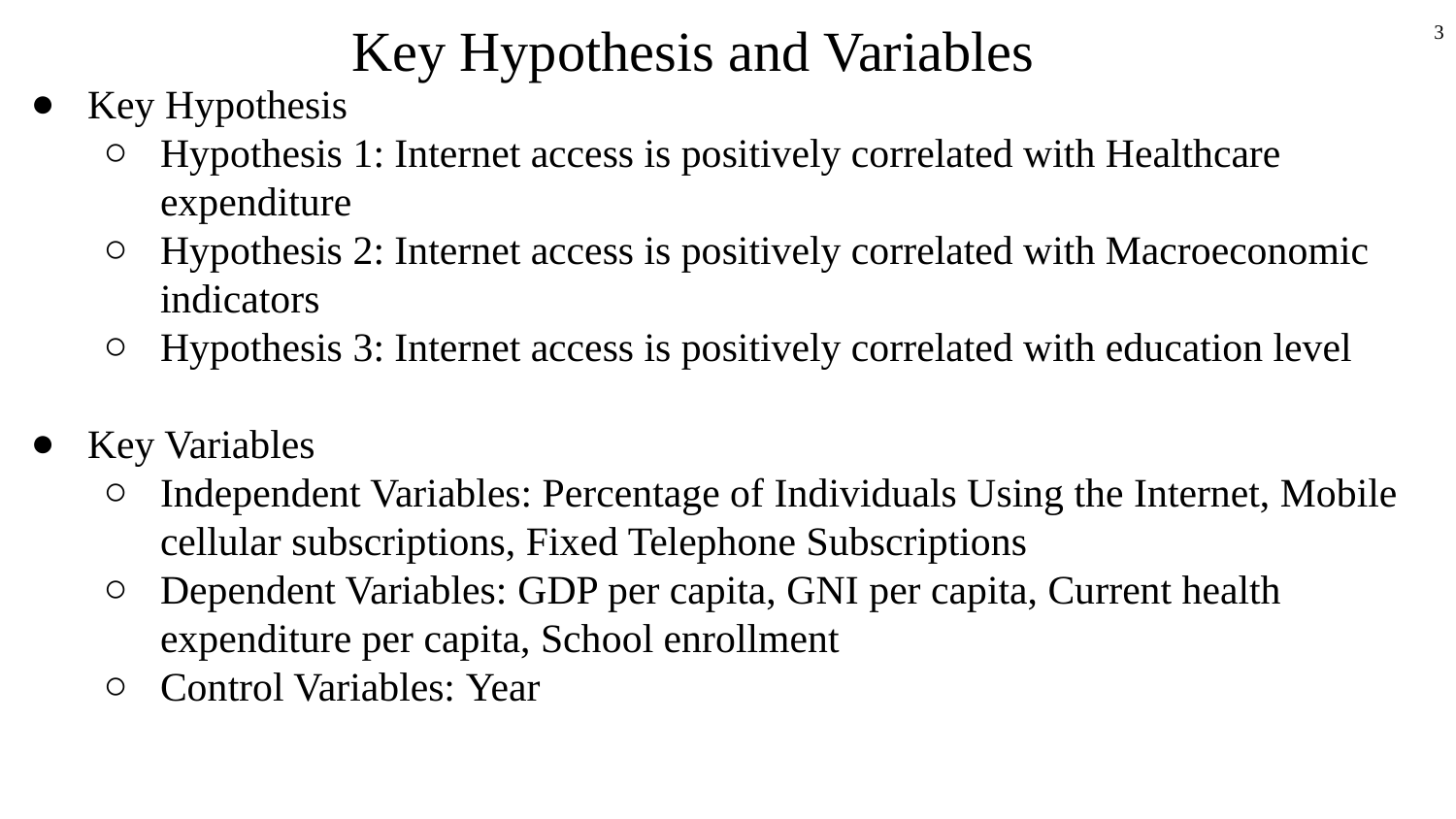

# Key Hypothesis and Variables
3
Key Hypothesis
Hypothesis 1: Internet access is positively correlated with Healthcare expenditure
Hypothesis 2: Internet access is positively correlated with Macroeconomic indicators
Hypothesis 3: Internet access is positively correlated with education level

Key Variables
Independent Variables: Percentage of Individuals Using the Internet, Mobile cellular subscriptions, Fixed Telephone Subscriptions
Dependent Variables: GDP per capita, GNI per capita, Current health expenditure per capita, School enrollment
Control Variables: Year